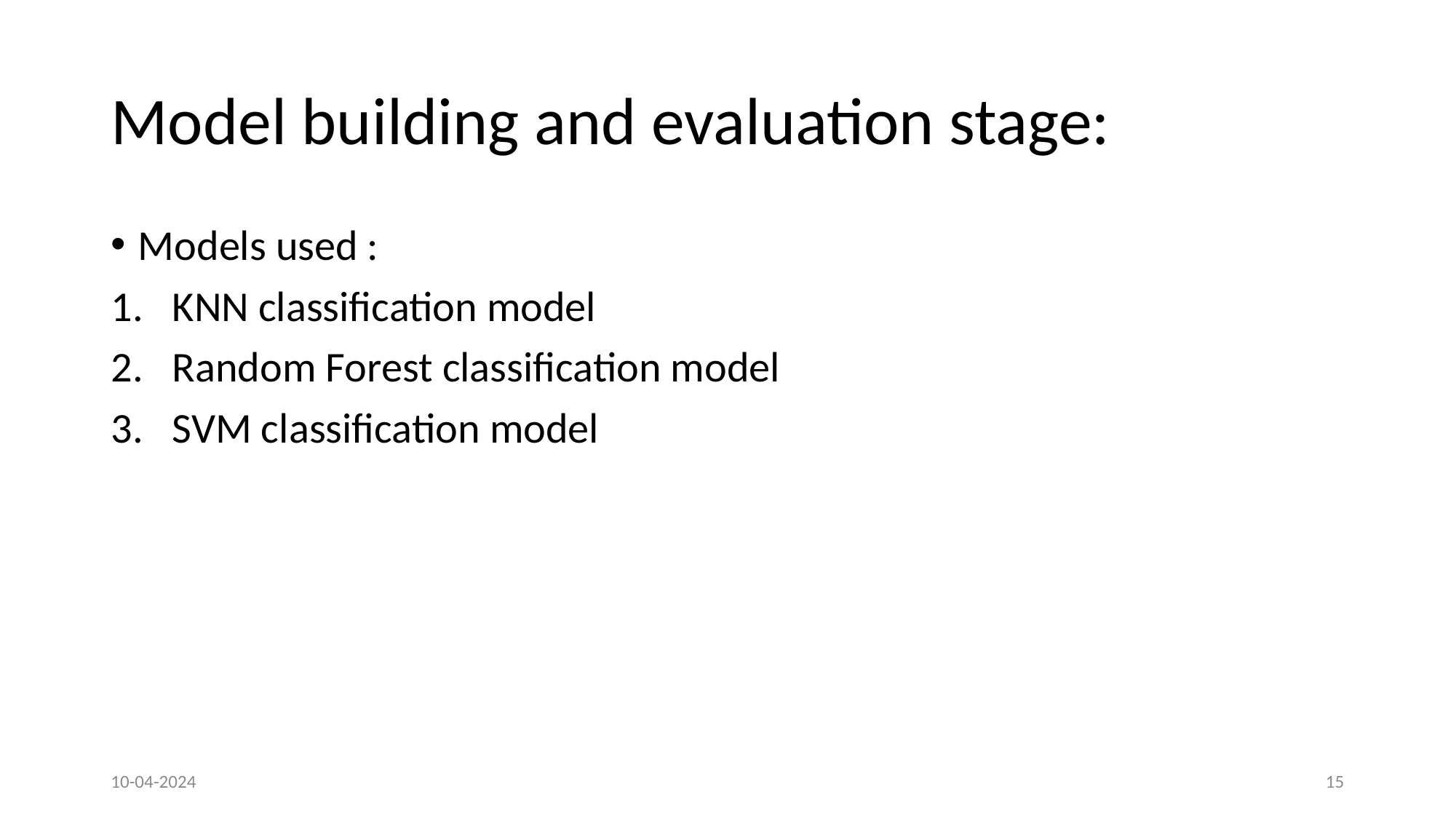

# Model building and evaluation stage:
Models used :
KNN classification model
Random Forest classification model
SVM classification model

10-04-2024
15